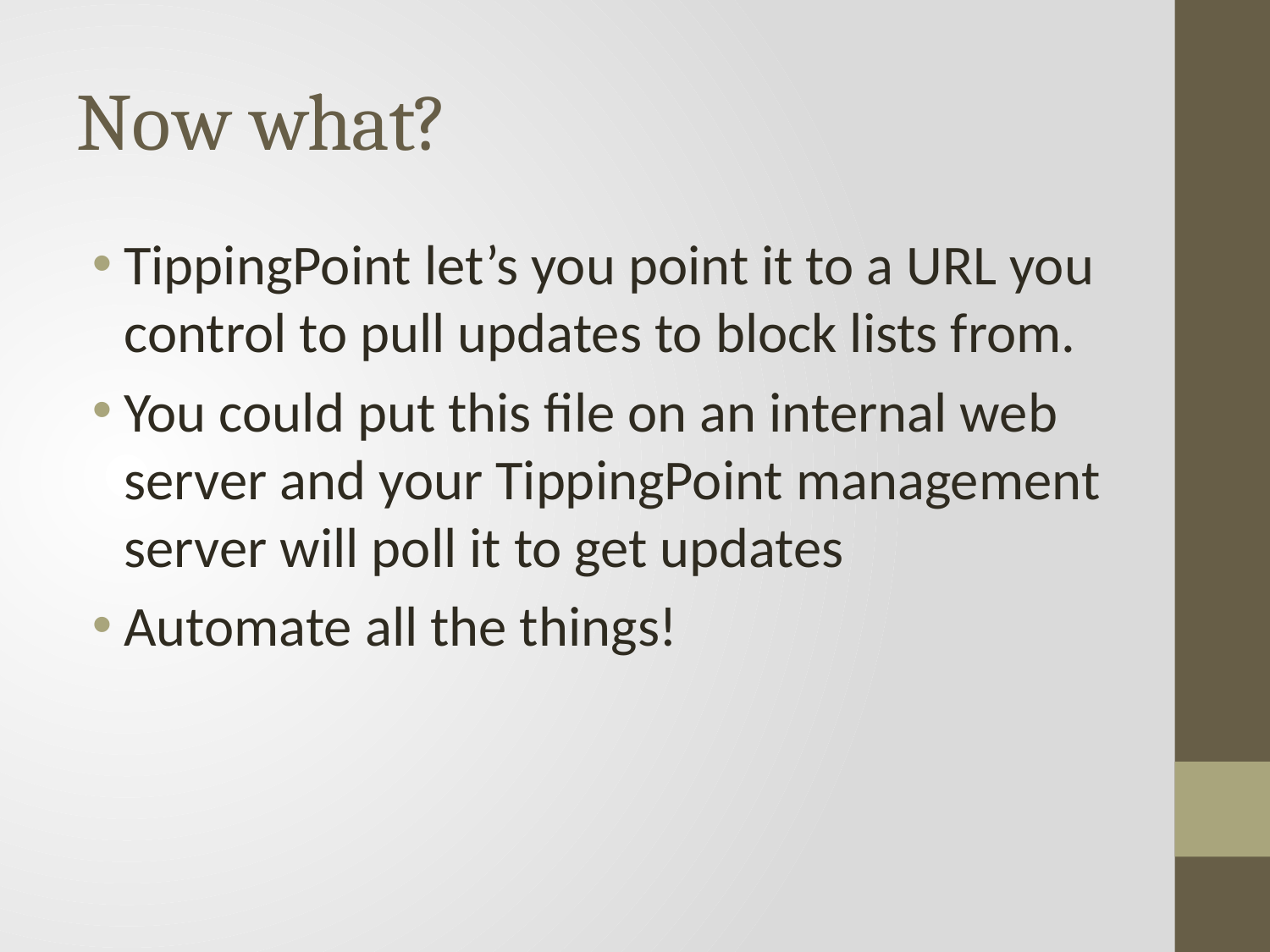

# Now what?
TippingPoint let’s you point it to a URL you control to pull updates to block lists from.
You could put this file on an internal web server and your TippingPoint management server will poll it to get updates
Automate all the things!